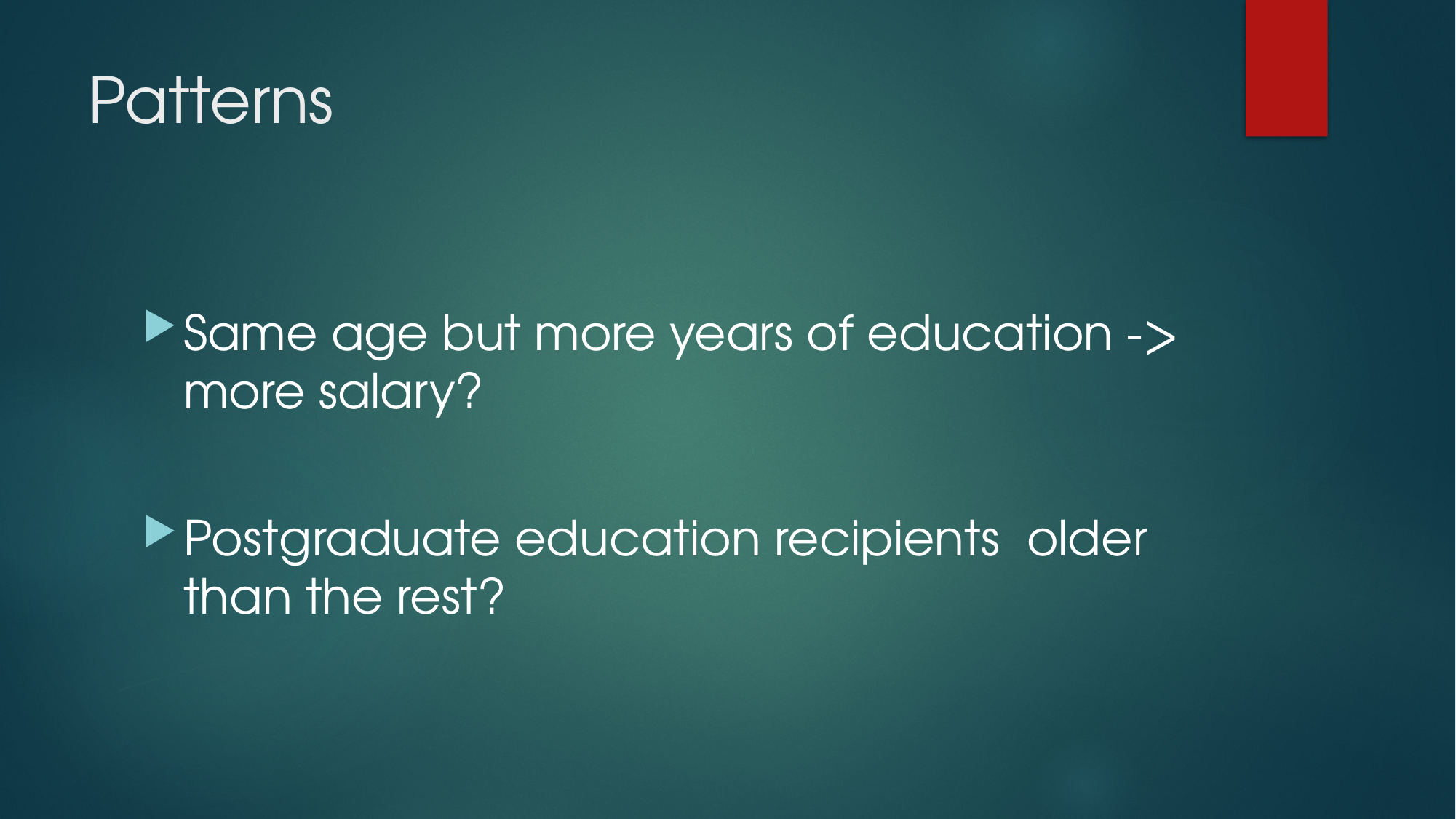

# Patterns

Same age but more years of education -> more salary?

Postgraduate education recipients  older than the rest?